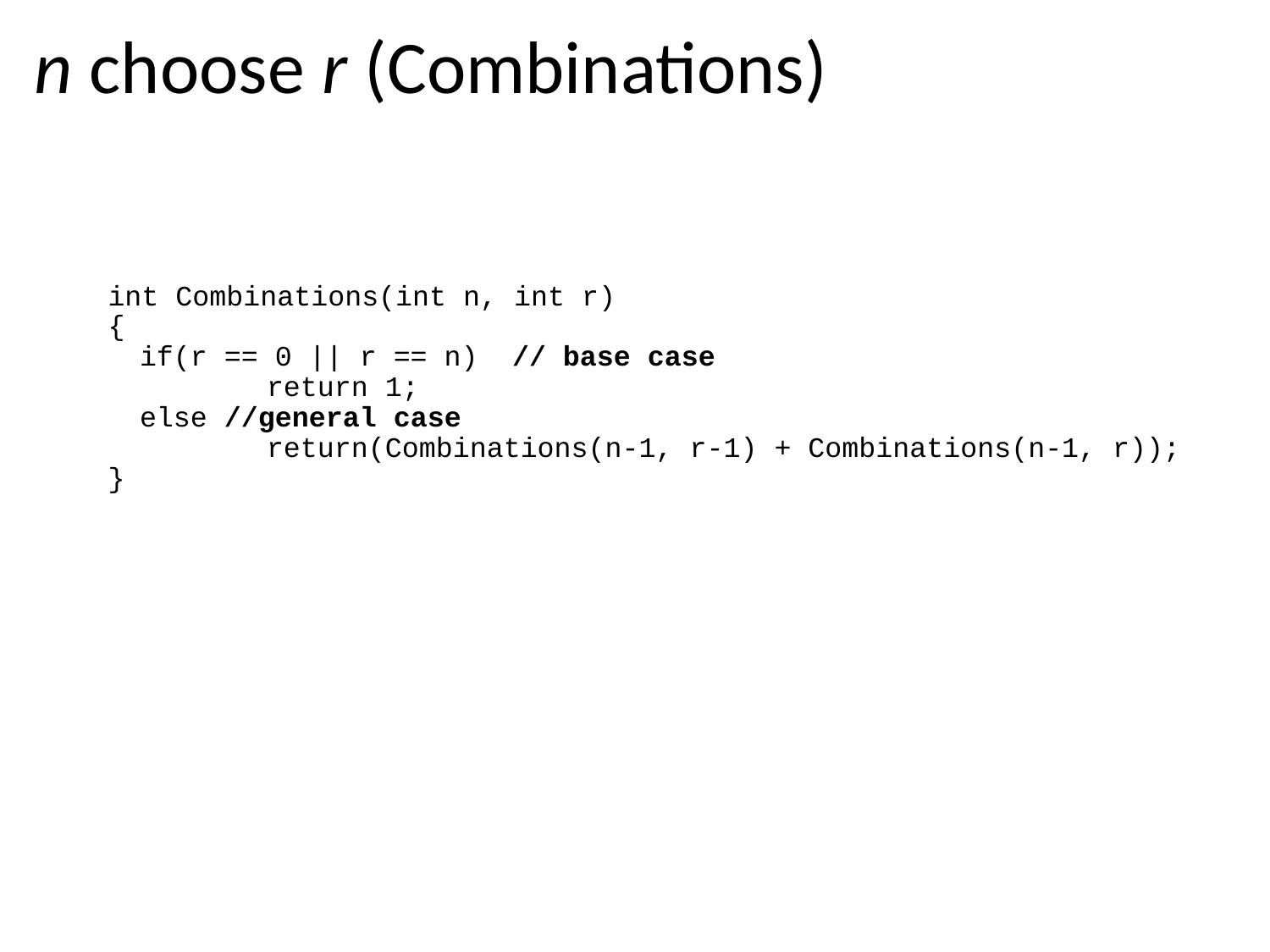

# n choose r (Combinations)
int Combinations(int n, int r)
{
	if(r == 0 || r == n)  // base case
		return 1;
	else //general case
		return(Combinations(n-1, r-1) + Combinations(n-1, r));
}